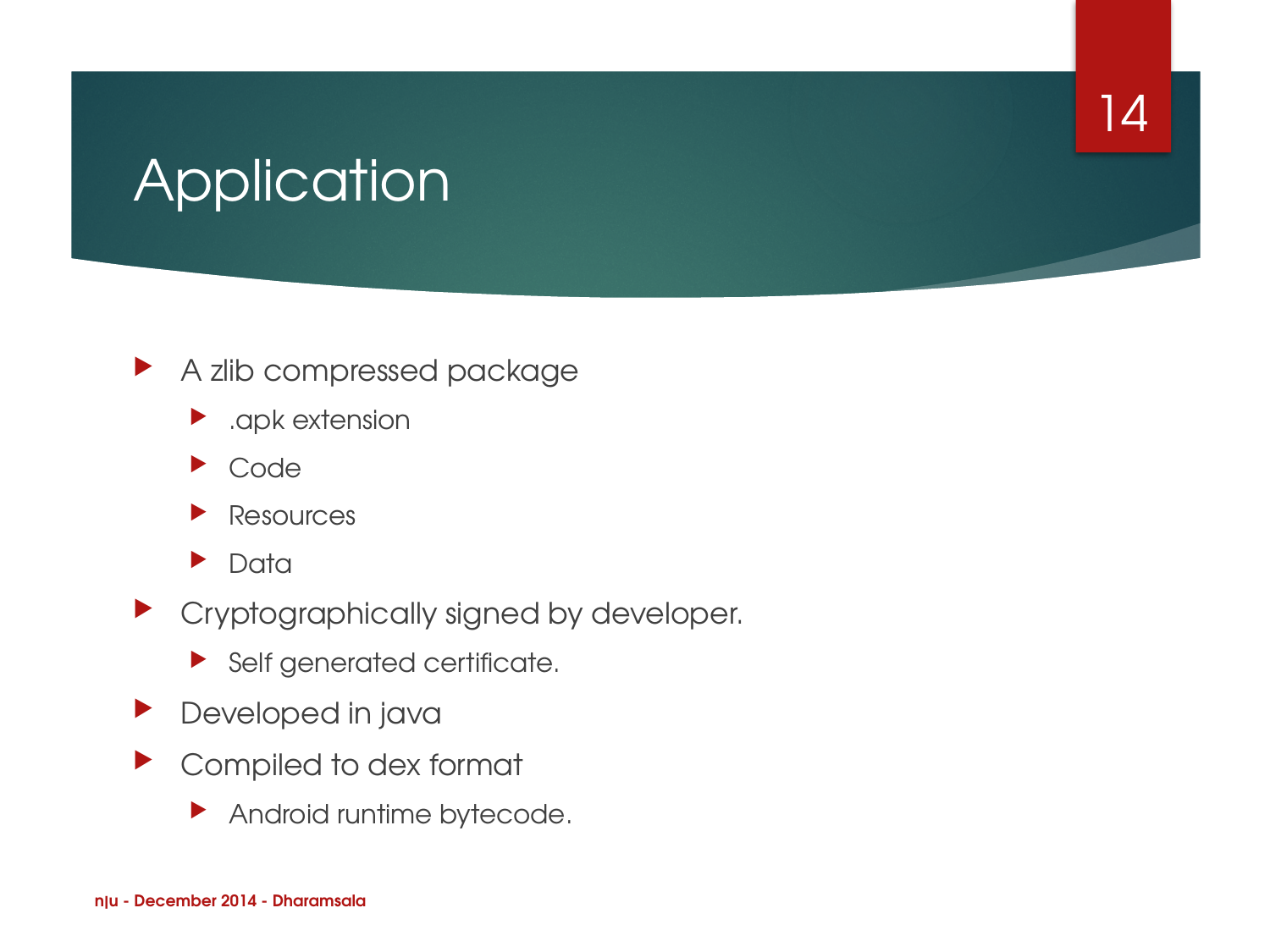

14
# Application
A zlib compressed package
.apk extension
Code
Resources
Data
Cryptographically signed by developer.
Self generated certificate.
Developed in java
Compiled to dex format
Android runtime bytecode.
n|u - December 2014 - Dharamsala